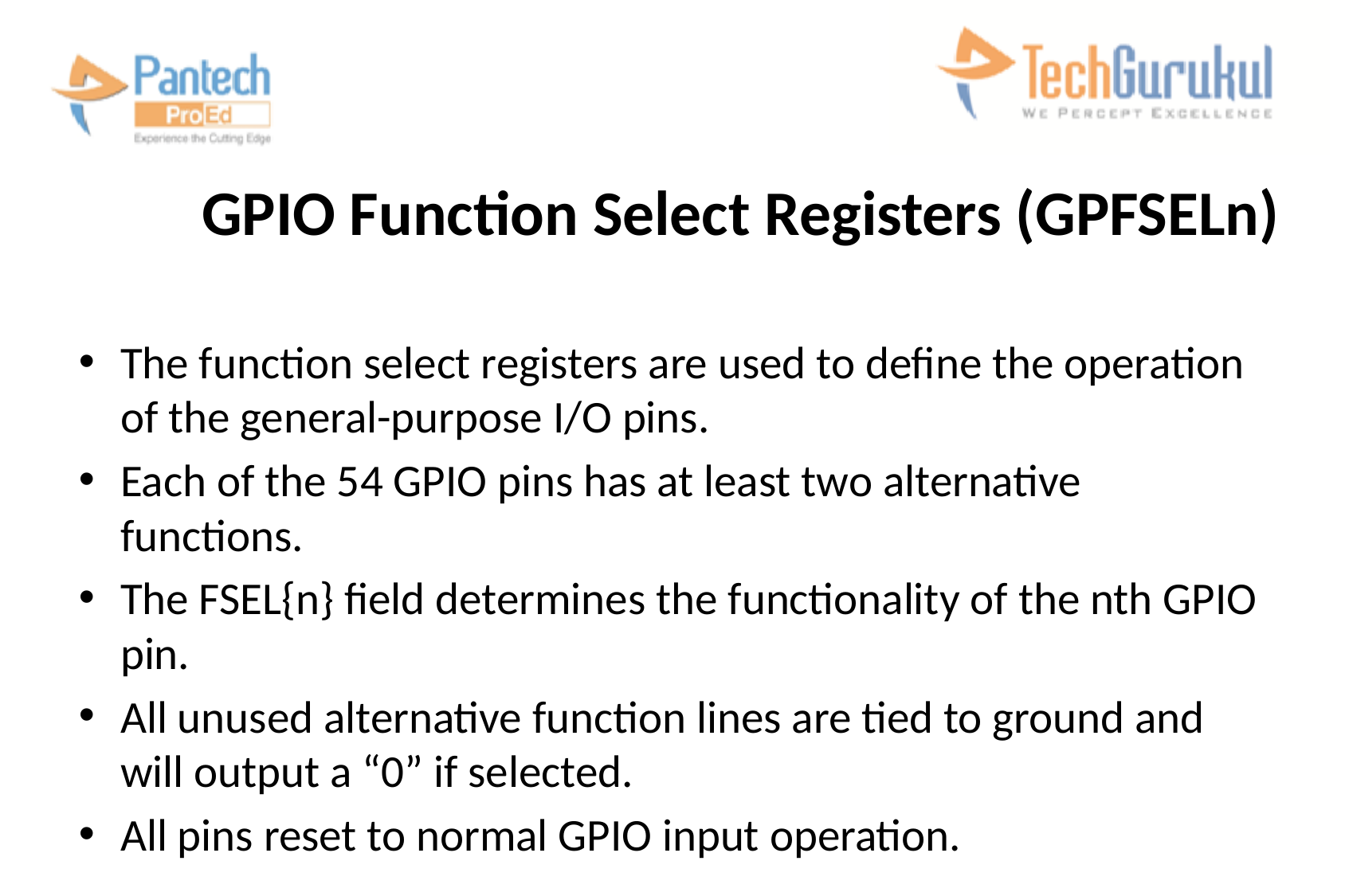

# GPIO Function Select Registers (GPFSELn)
The function select registers are used to define the operation of the general-purpose I/O pins.
Each of the 54 GPIO pins has at least two alternative functions.
The FSEL{n} field determines the functionality of the nth GPIO pin.
All unused alternative function lines are tied to ground and will output a “0” if selected.
All pins reset to normal GPIO input operation.